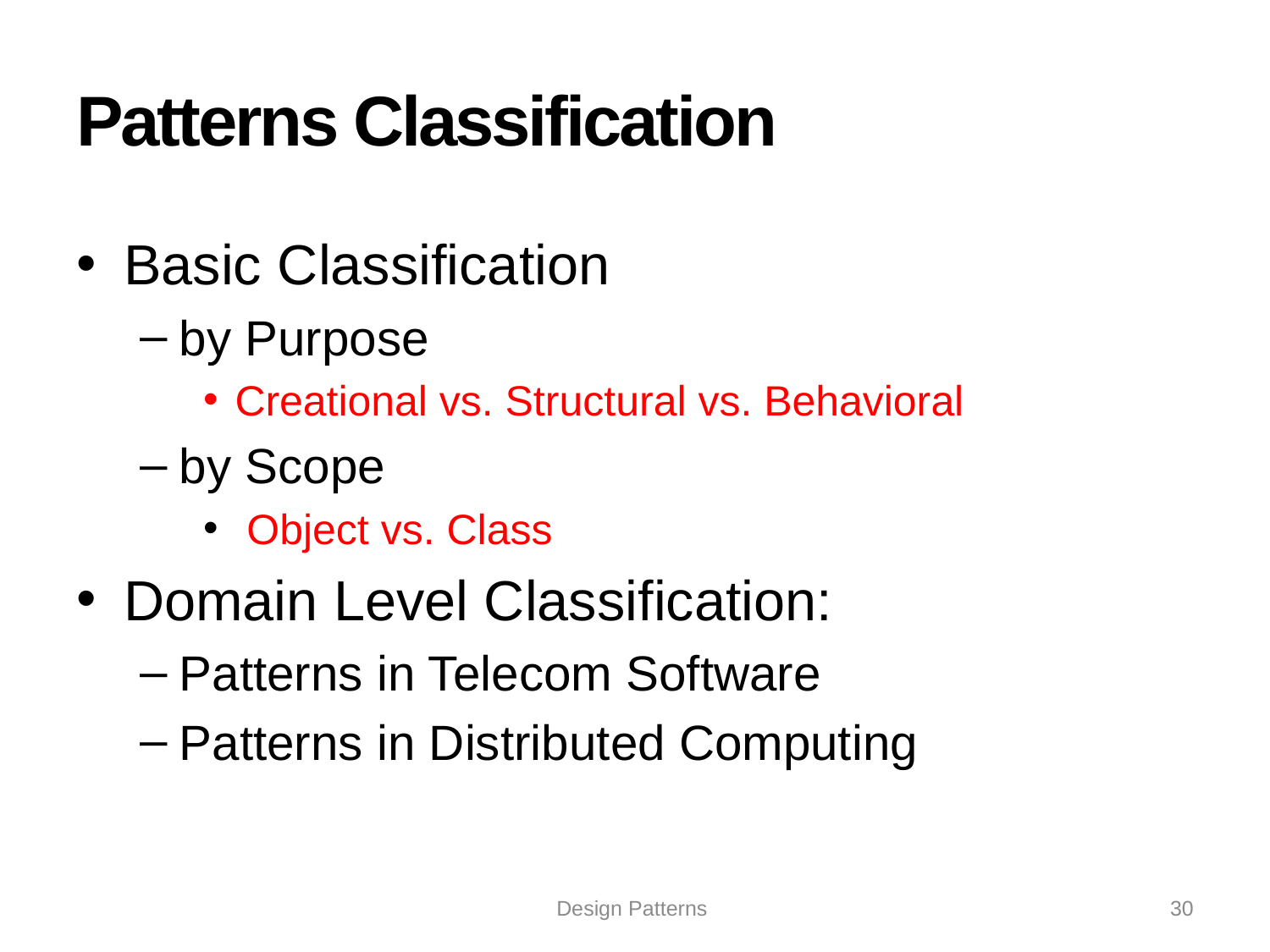

# Patterns Classification
Basic Classification
by Purpose
Creational vs. Structural vs. Behavioral
by Scope
 Object vs. Class
Domain Level Classification:
Patterns in Telecom Software
Patterns in Distributed Computing
Design Patterns
30